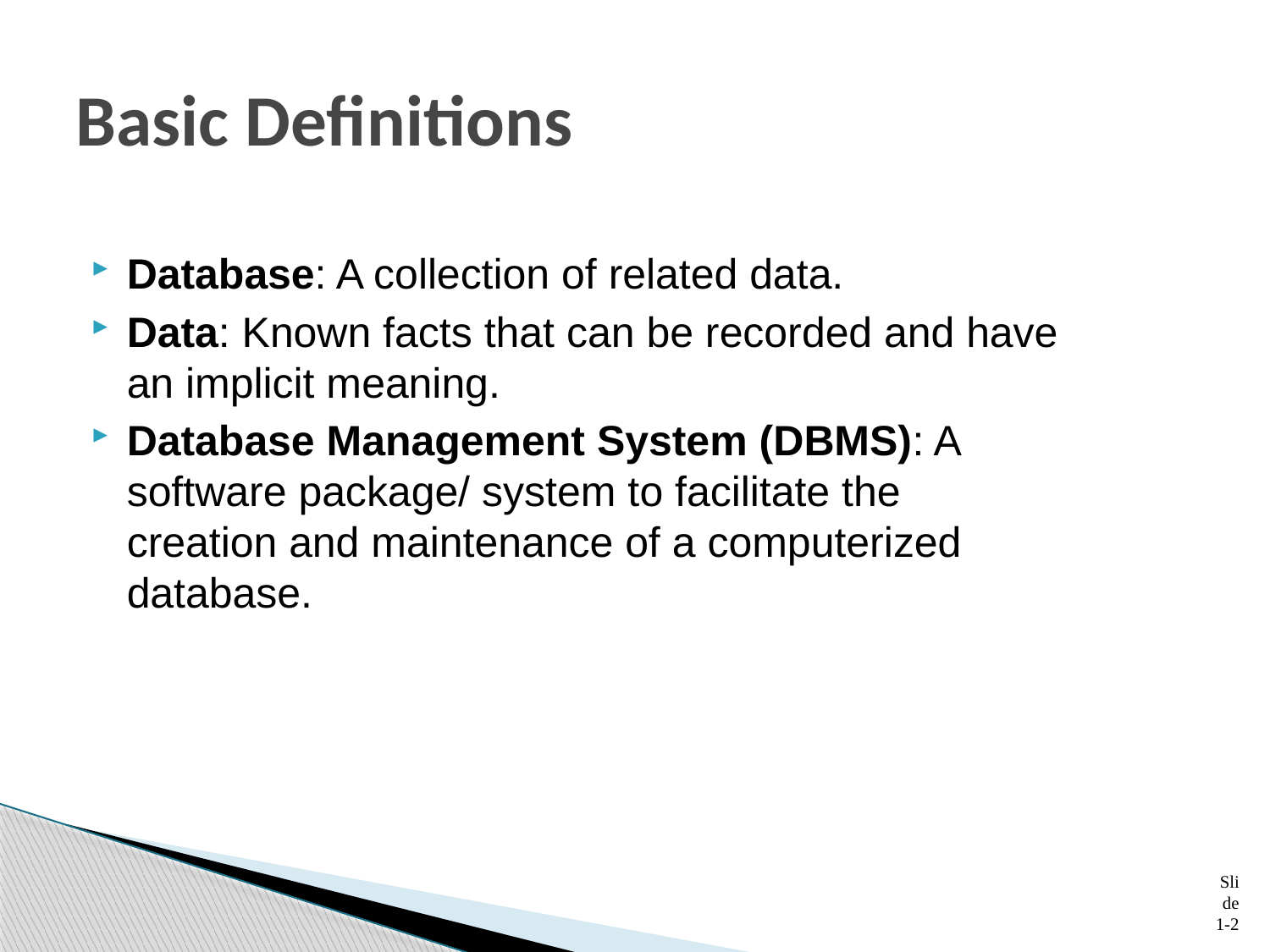

# Basic Definitions
Database: A collection of related data.
Data: Known facts that can be recorded and have an implicit meaning.
Database Management System (DBMS): A software package/ system to facilitate the creation and maintenance of a computerized database.

Slide 1-2